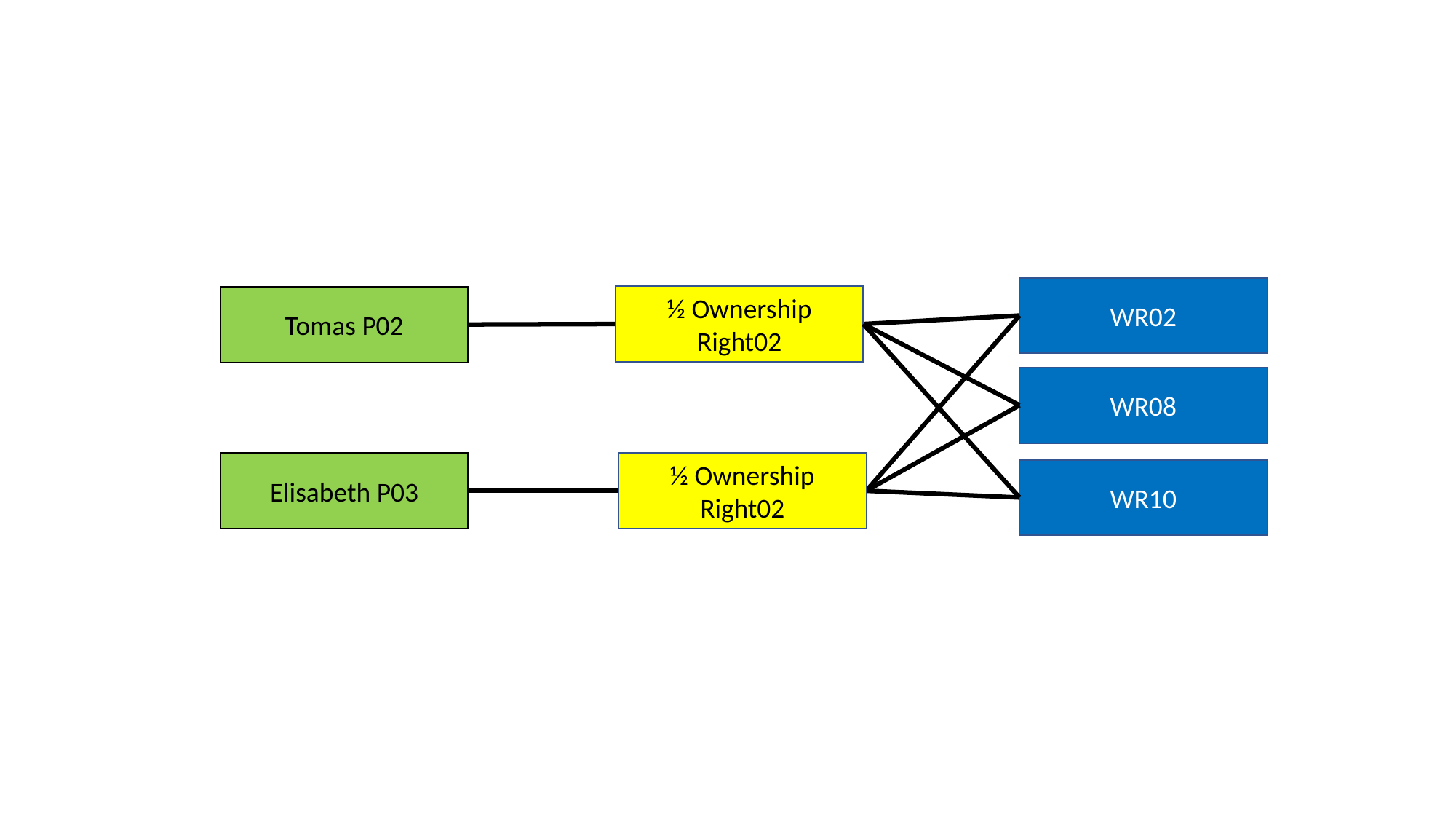

WR02
½ Ownership Right02
Tomas P02
WR08
Elisabeth P03
½ Ownership Right02
WR10